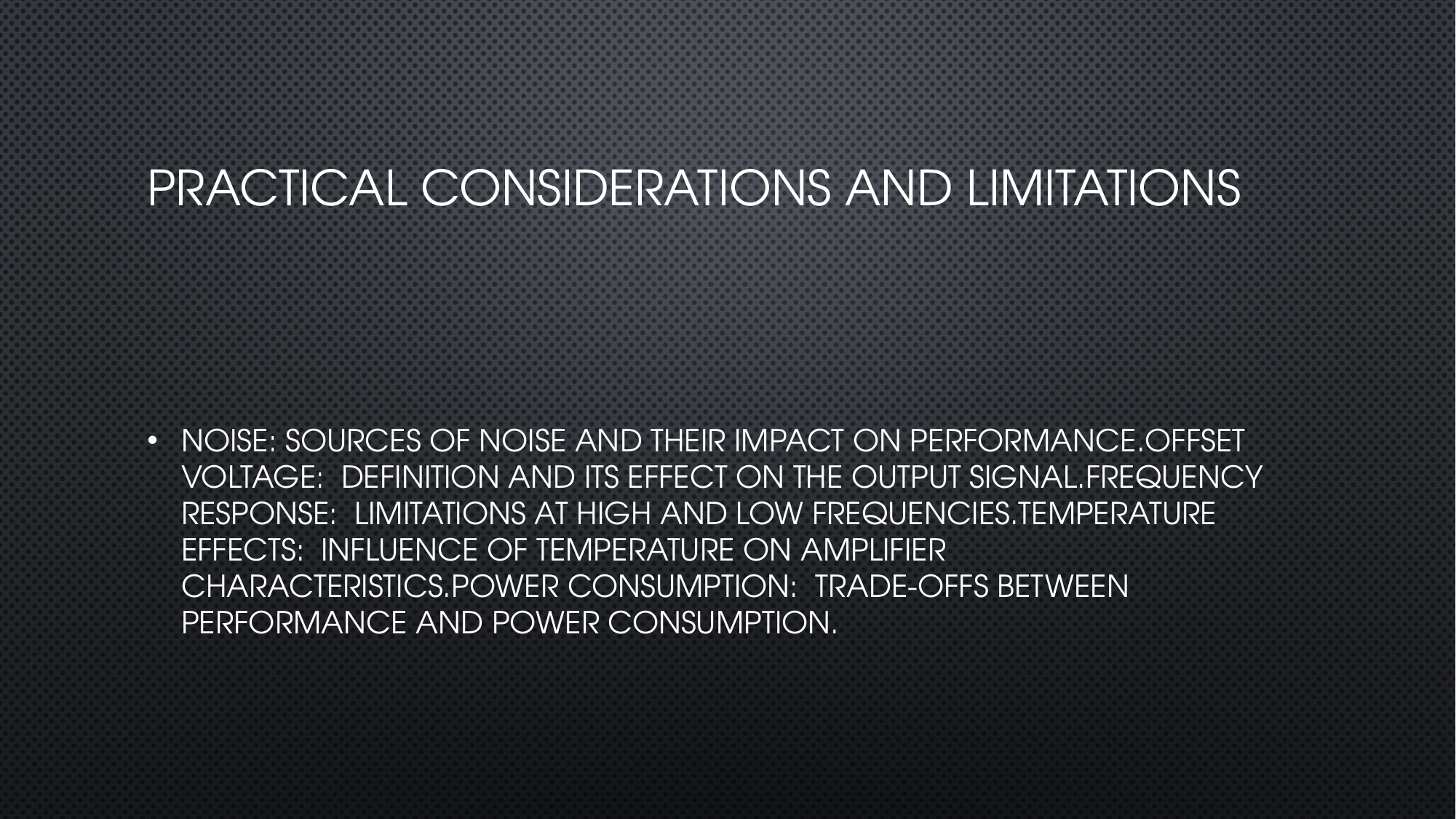

# Practical Considerations and Limitations

Noise: Sources of noise and their impact on performance.Offset Voltage:  Definition and its effect on the output signal.Frequency Response:  Limitations at high and low frequencies.Temperature Effects:  Influence of temperature on amplifier characteristics.Power Consumption:  Trade-offs between performance and power consumption.